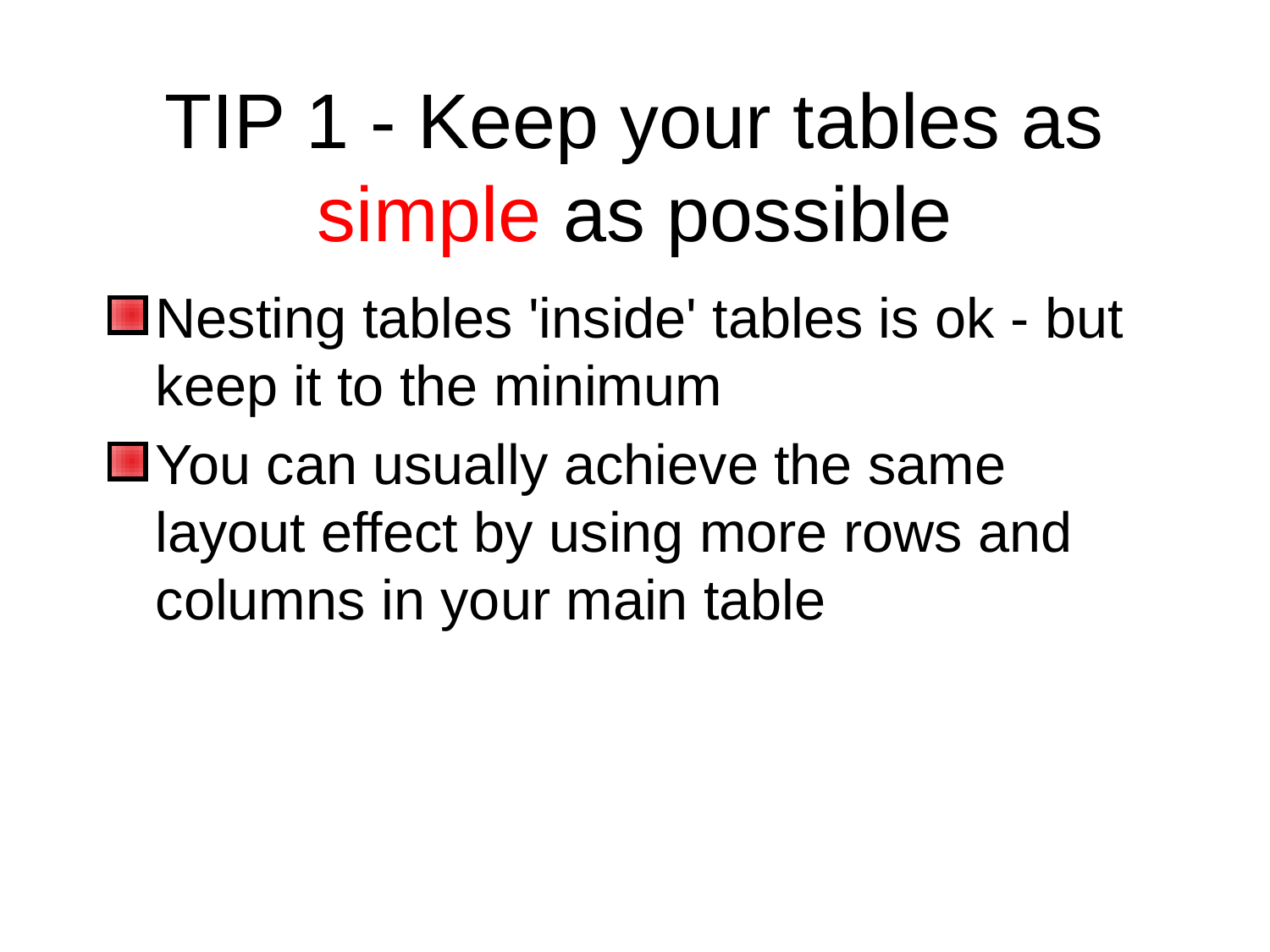

# TIP 1 - Keep your tables as simple as possible
Nesting tables 'inside' tables is ok - but keep it to the minimum
You can usually achieve the same layout effect by using more rows and columns in your main table